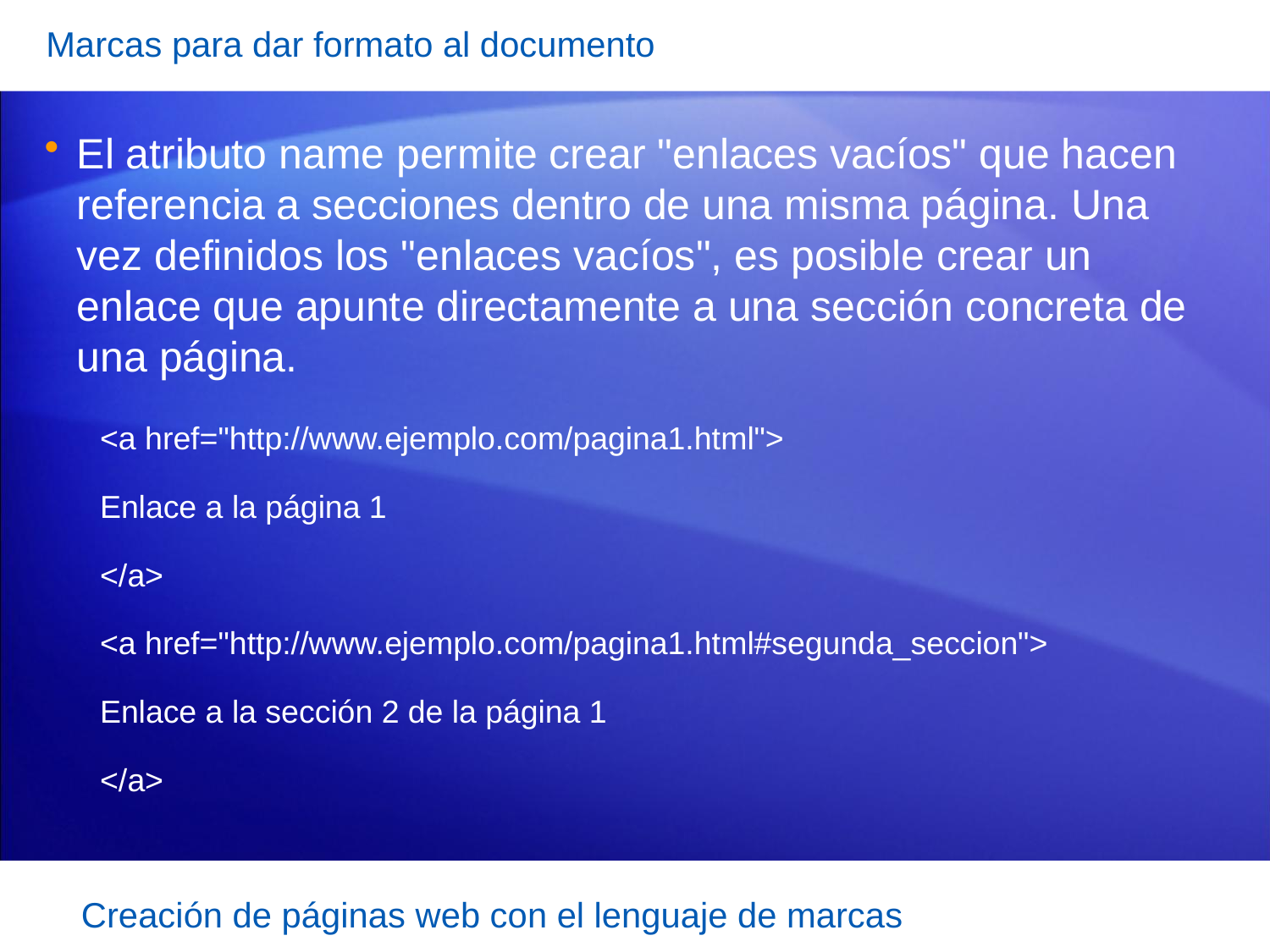

Marcas para dar formato al documento

El atributo name permite crear "enlaces vacíos" que hacen referencia a secciones dentro de una misma página. Una vez definidos los "enlaces vacíos", es posible crear un enlace que apunte directamente a una sección concreta de una página.
<a href="http://www.ejemplo.com/pagina1.html">
Enlace a la página 1
</a>
<a href="http://www.ejemplo.com/pagina1.html#segunda_seccion">
Enlace a la sección 2 de la página 1
</a>
Creación de páginas web con el lenguaje de marcas